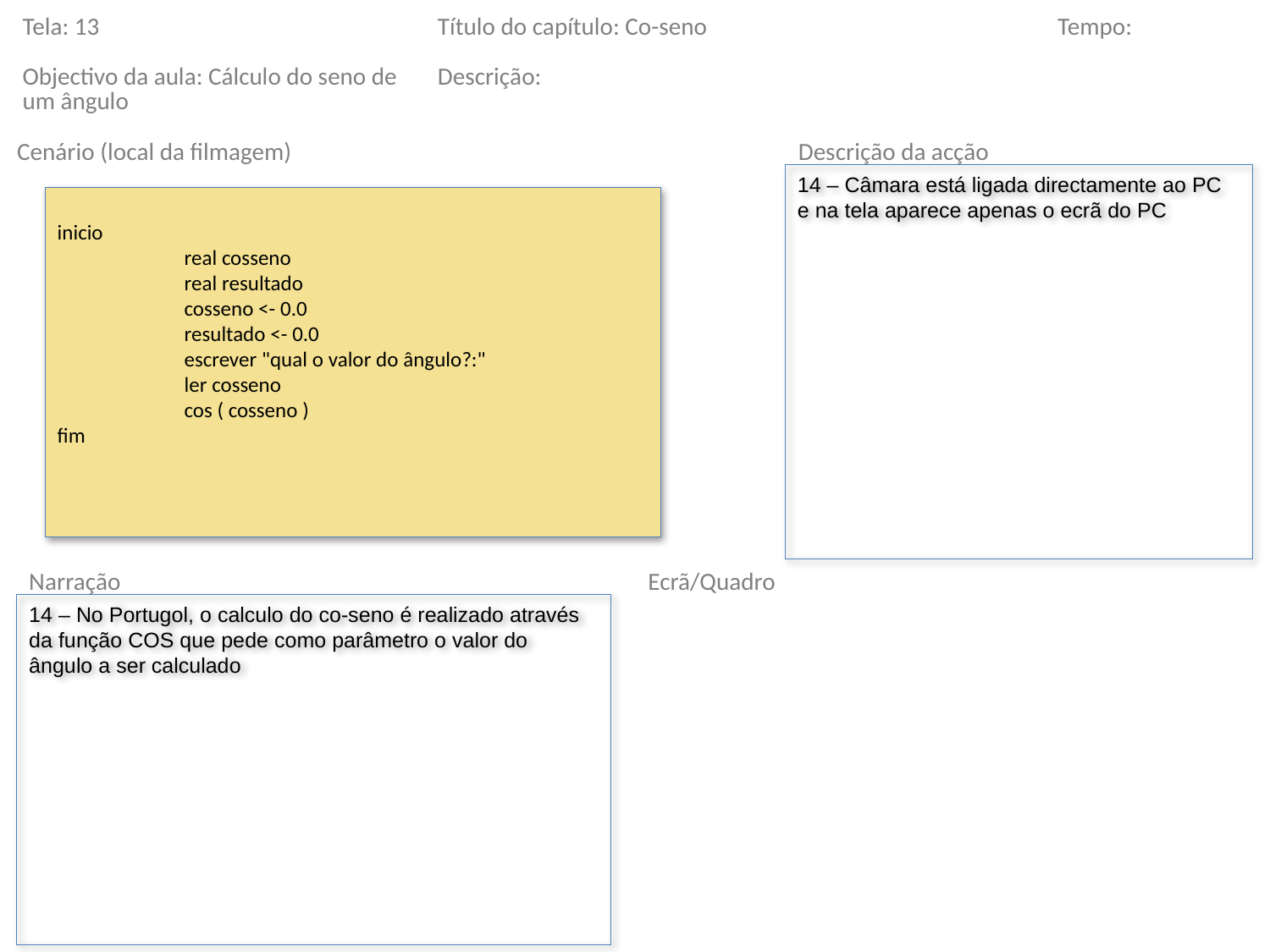

| Tela: 13 | Título do capítulo: Co-seno | Tempo: |
| --- | --- | --- |
| Objectivo da aula: Cálculo do seno de um ângulo | Descrição: |  |
Descrição da acção
Cenário (local da filmagem)
14 – Câmara está ligada directamente ao PC e na tela aparece apenas o ecrã do PC

inicio
	real cosseno
	real resultado
	cosseno <- 0.0
	resultado <- 0.0
	escrever "qual o valor do ângulo?:"
	ler cosseno
	cos ( cosseno )
fim

Narração
Ecrã/Quadro
14 – No Portugol, o calculo do co-seno é realizado através da função COS que pede como parâmetro o valor do ângulo a ser calculado